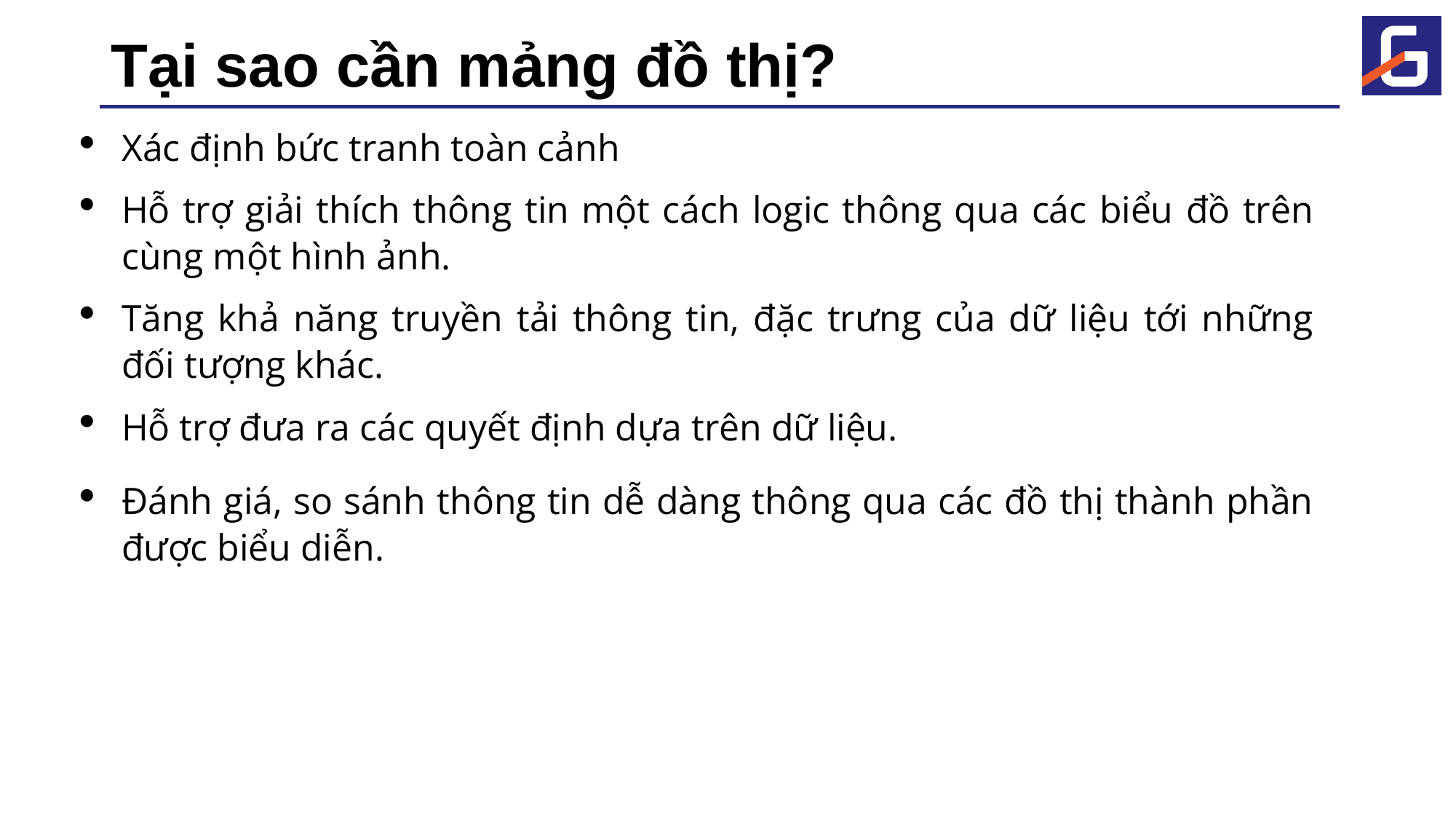

# Tại sao cần mảng đồ thị?
Xác định bức tranh toàn cảnh
Hỗ trợ giải thích thông tin một cách logic thông qua các biểu đồ trên cùng một hình ảnh.
Tăng khả năng truyền tải thông tin, đặc trưng của dữ liệu tới những đối tượng khác.
Hỗ trợ đưa ra các quyết định dựa trên dữ liệu.
Đánh giá, so sánh thông tin dễ dàng thông qua các đồ thị thành phần được biểu diễn.